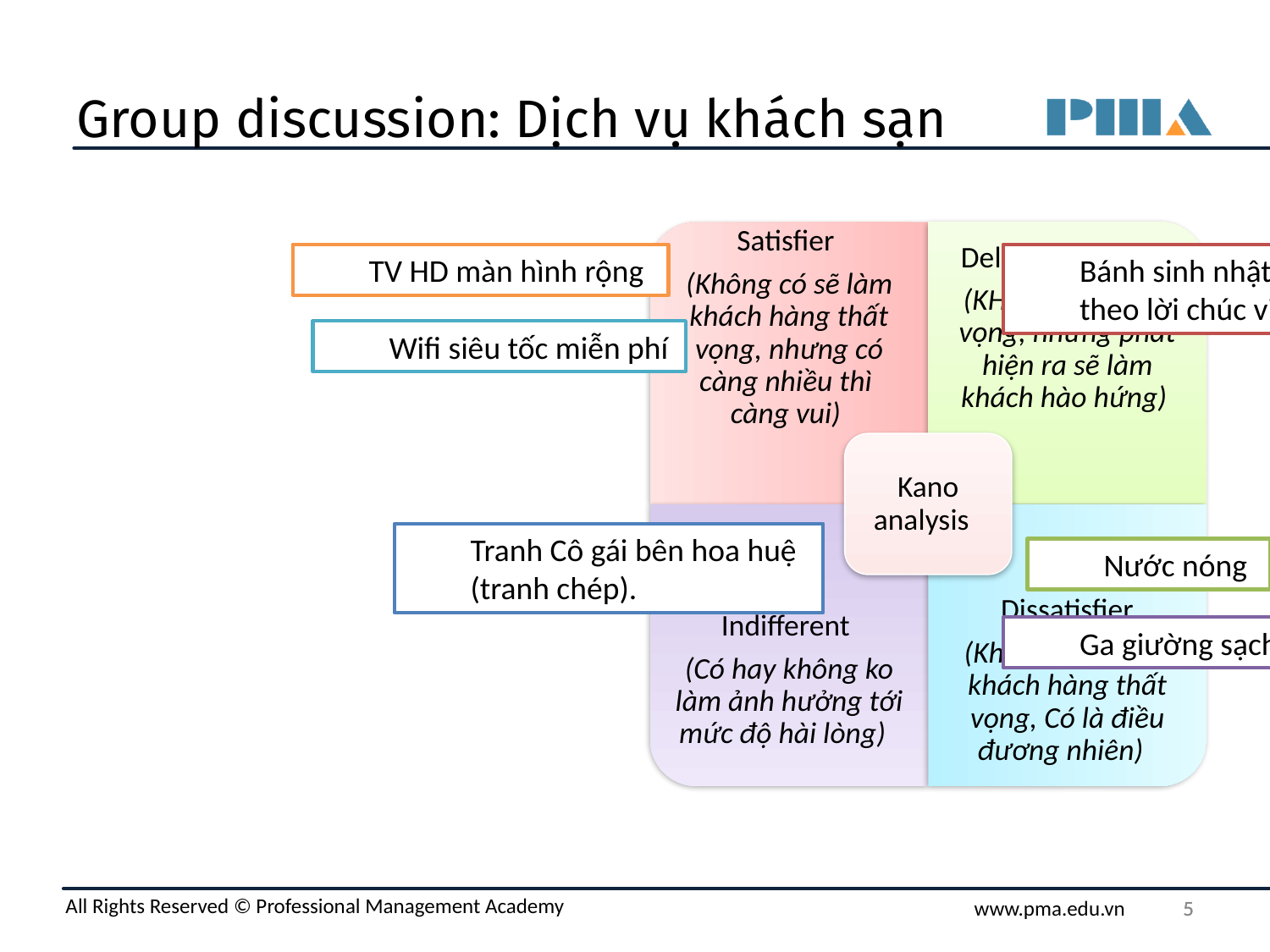

# Group discussion: Dịch vụ khách sạn
Satisfier
(Không có sẽ làm khách hàng thất vọng, nhưng có càng nhiều thì  càng vui)

Delighter/Exciter
(KH ko biết, ko kỳ vọng, nhưng phát hiện ra sẽ làm khách hào hứng)

Kano analysis

Indifferent
(Có hay không ko làm ảnh hưởng tới mức độ hài lòng)
Dissatisfier
(Không có sẽ làm khách hàng thất vọng, Có là điều đương nhiên)

Bánh sinh nhật + kèm theo lời chúc viết tay
TV HD màn hình rộng
Wifi siêu tốc miễn phí
Tranh Cô gái bên hoa huệ (tranh chép).
Nước nóng
Ga giường sạch
5